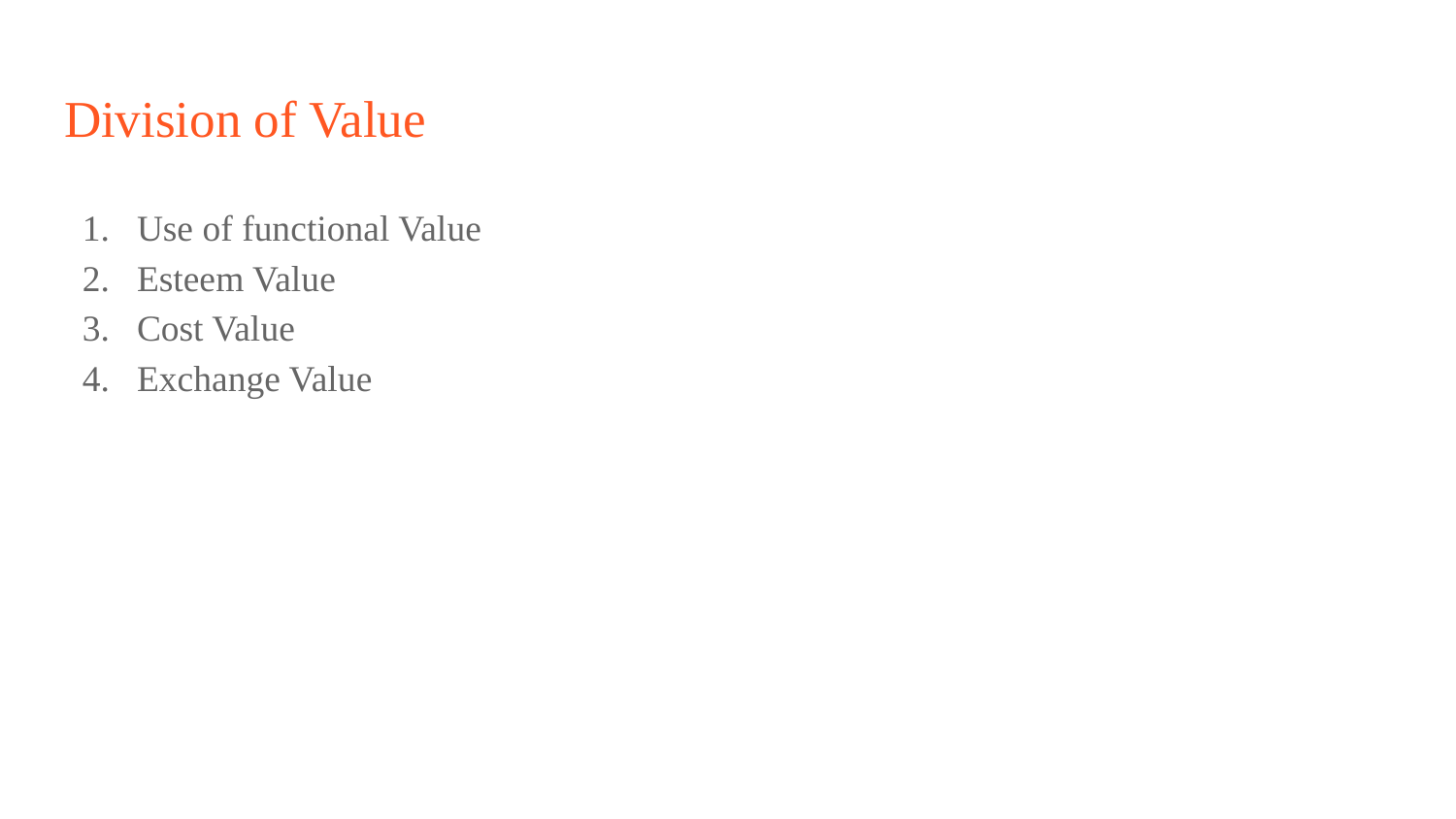

# Division of Value
Use of functional Value
Esteem Value
Cost Value
Exchange Value